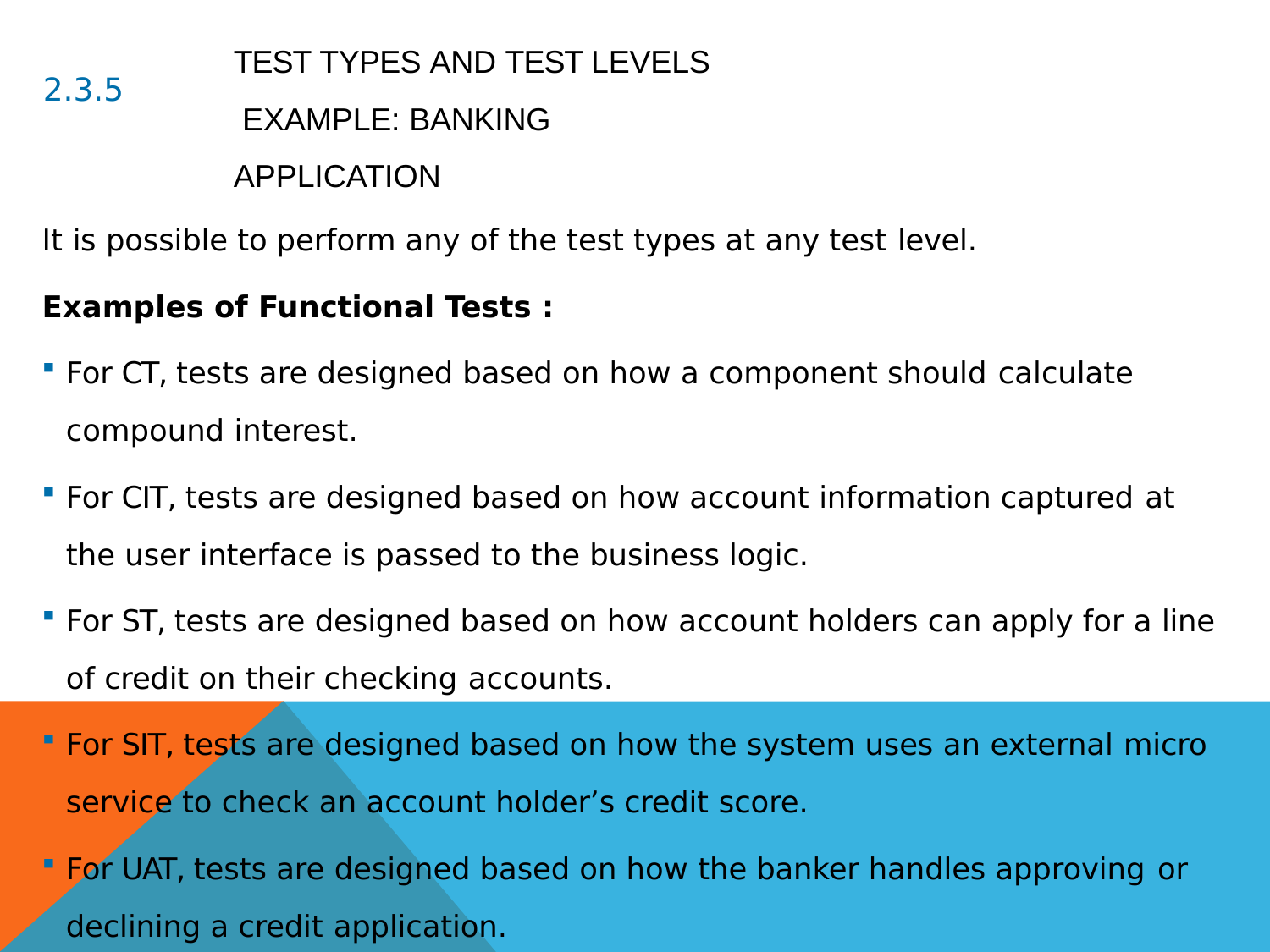

# Test Types and Test Levels  Example: Banking Application
2.3.5
It is possible to perform any of the test types at any test level.
Examples of Functional Tests :
For CT, tests are designed based on how a component should calculate
compound interest.
For CIT, tests are designed based on how account information captured at
the user interface is passed to the business logic.
For ST, tests are designed based on how account holders can apply for a line  of credit on their checking accounts.
For SIT, tests are designed based on how the system uses an external micro
service to check an account holder’s credit score.
For UAT, tests are designed based on how the banker handles approving or
declining a credit application.